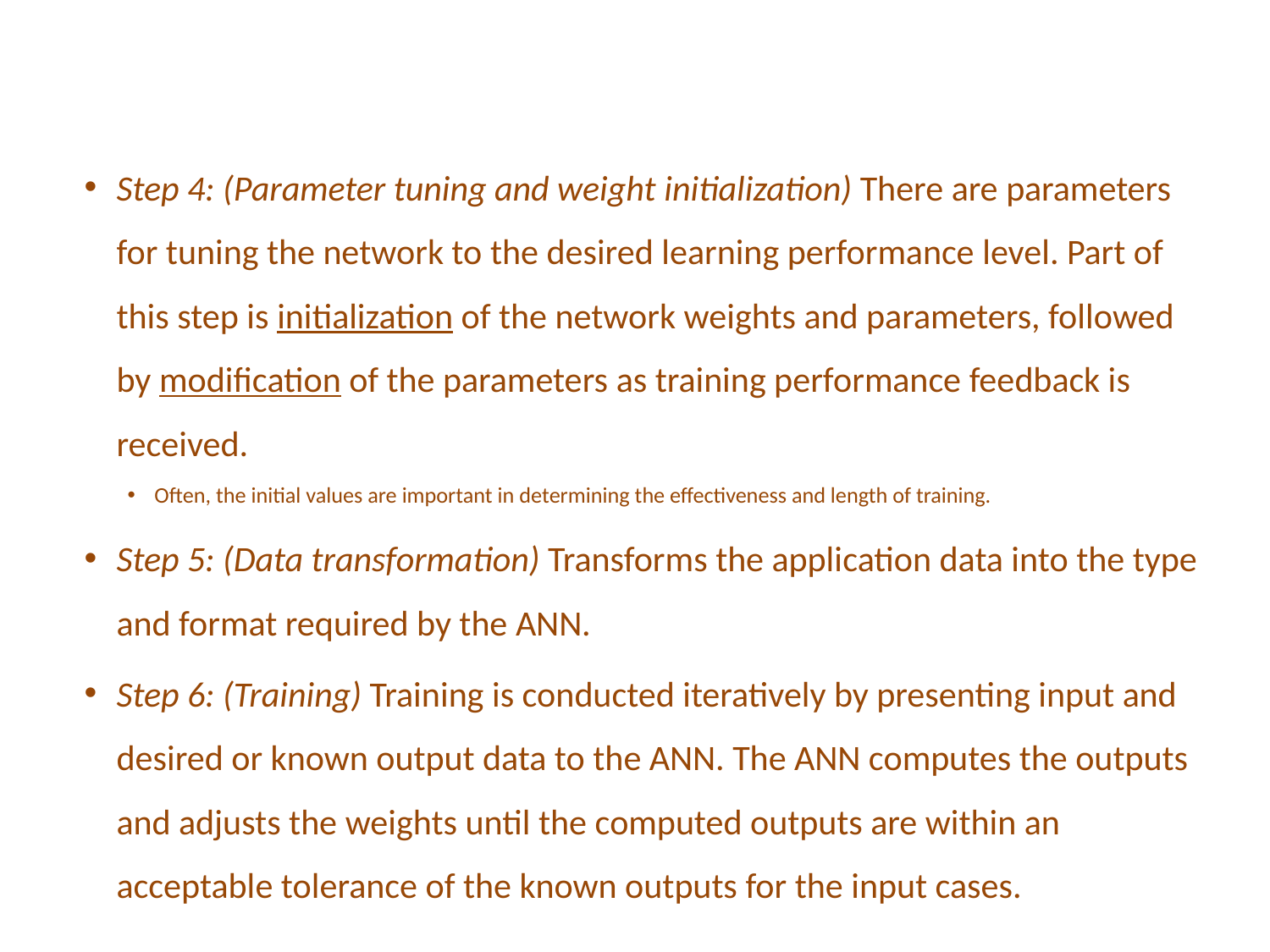

Step 4: (Parameter tuning and weight initialization) There are parameters for tuning the network to the desired learning performance level. Part of this step is initialization of the network weights and parameters, followed by modification of the parameters as training performance feedback is received.
Often, the initial values are important in determining the effectiveness and length of training.
Step 5: (Data transformation) Transforms the application data into the type and format required by the ANN.
Step 6: (Training) Training is conducted iteratively by presenting input and desired or known output data to the ANN. The ANN computes the outputs and adjusts the weights until the computed outputs are within an acceptable tolerance of the known outputs for the input cases.